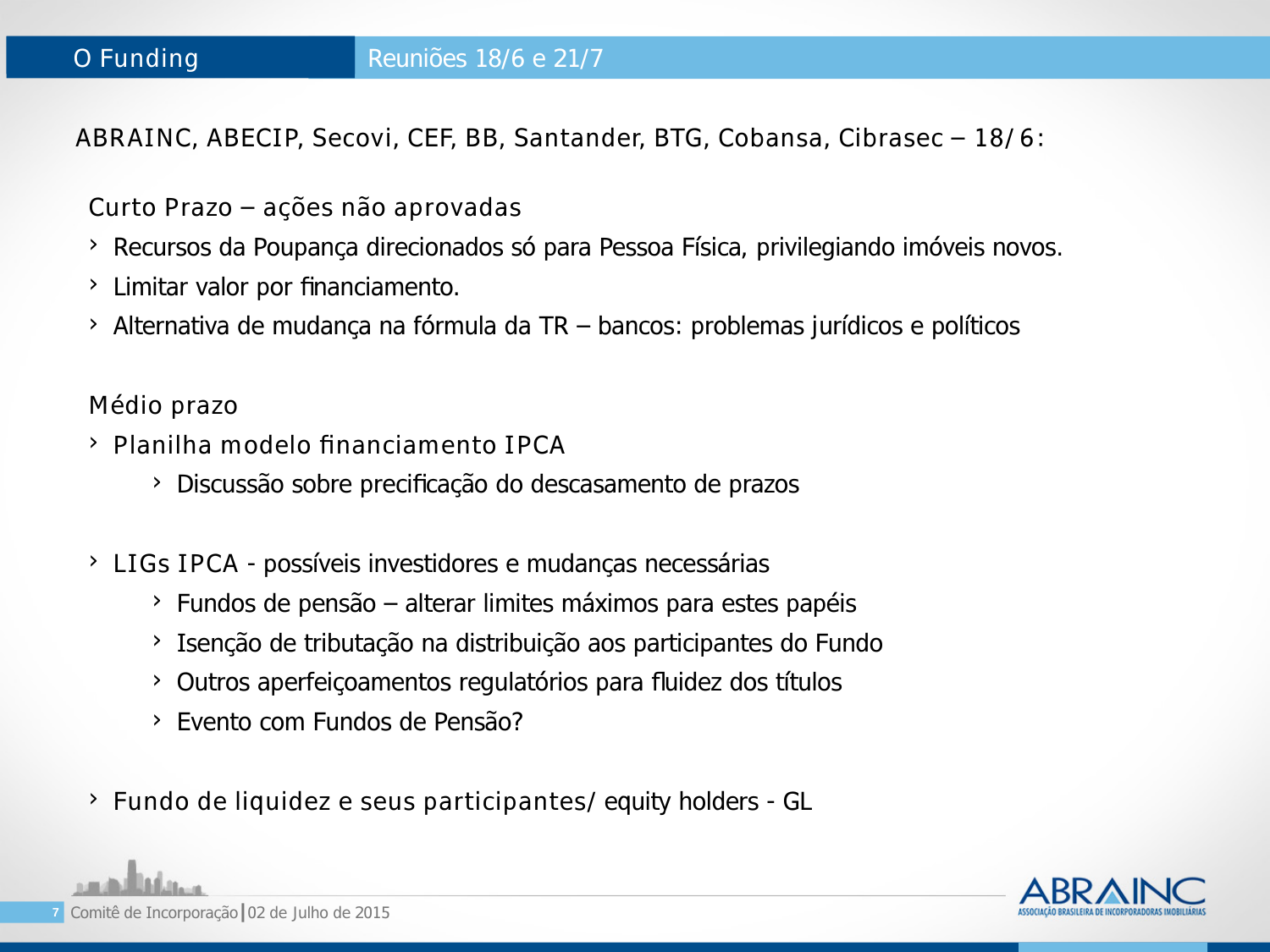

O Funding
O Funding
      Reuniões 18/6 e 21/7

ABRAINC, ABECIP, Secovi, CEF, BB, Santander, BTG, Cobansa, Cibrasec – 18/6:

Curto Prazo – ações não aprovadas
Recursos da Poupança direcionados só para Pessoa Física, privilegiando imóveis novos.
Limitar valor por financiamento.
Alternativa de mudança na fórmula da TR – bancos: problemas jurídicos e políticos

Médio prazo
Planilha modelo financiamento IPCA
Discussão sobre precificação do descasamento de prazos

LIGs IPCA - possíveis investidores e mudanças necessárias
Fundos de pensão – alterar limites máximos para estes papéis
Isenção de tributação na distribuição aos participantes do Fundo
Outros aperfeiçoamentos regulatórios para fluidez dos títulos
Evento com Fundos de Pensão?

Fundo de liquidez e seus participantes/ equity holders - GL